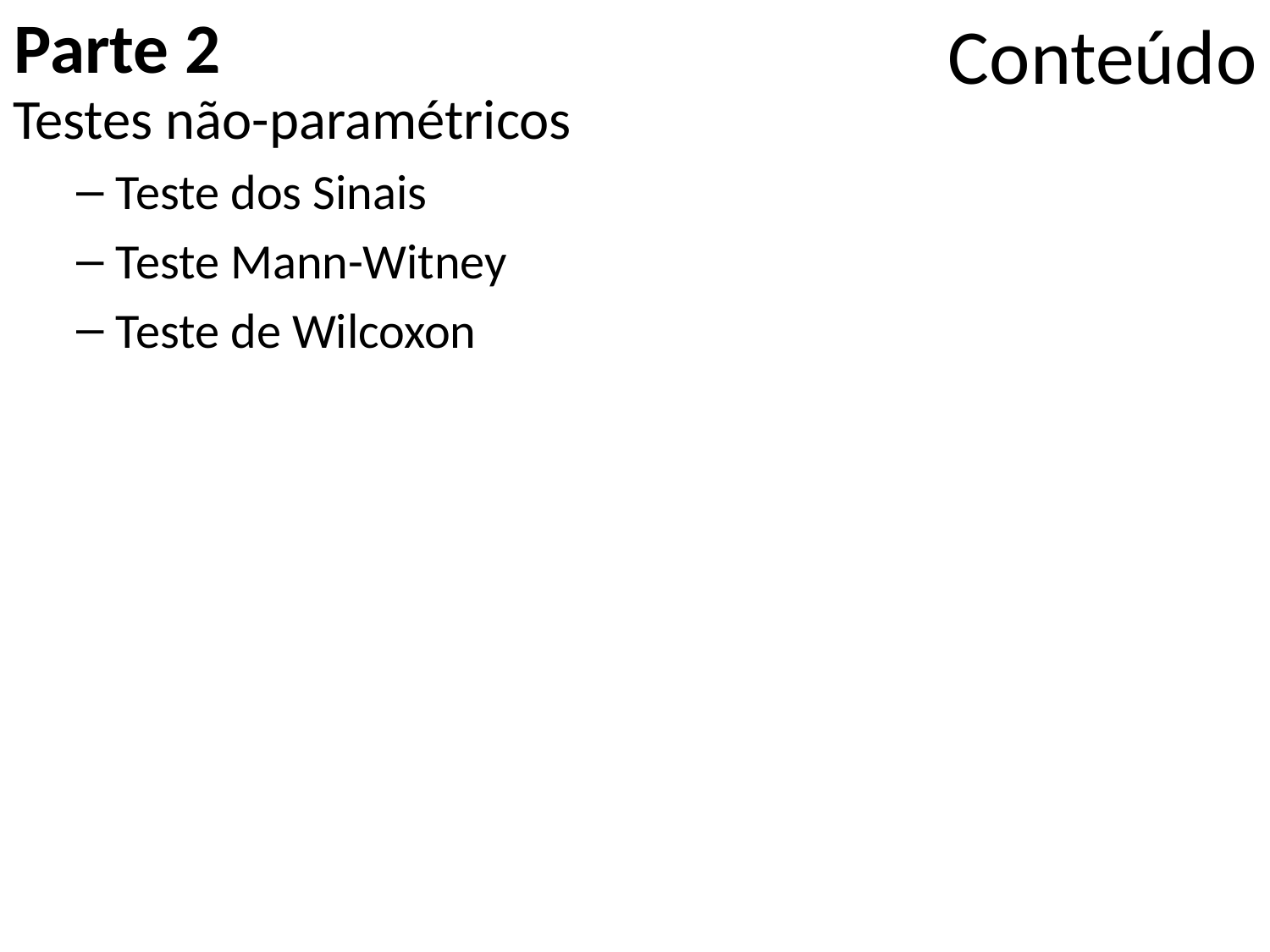

# Conteúdo
Parte 2
Testes não-paramétricos
Teste dos Sinais
Teste Mann-Witney
Teste de Wilcoxon